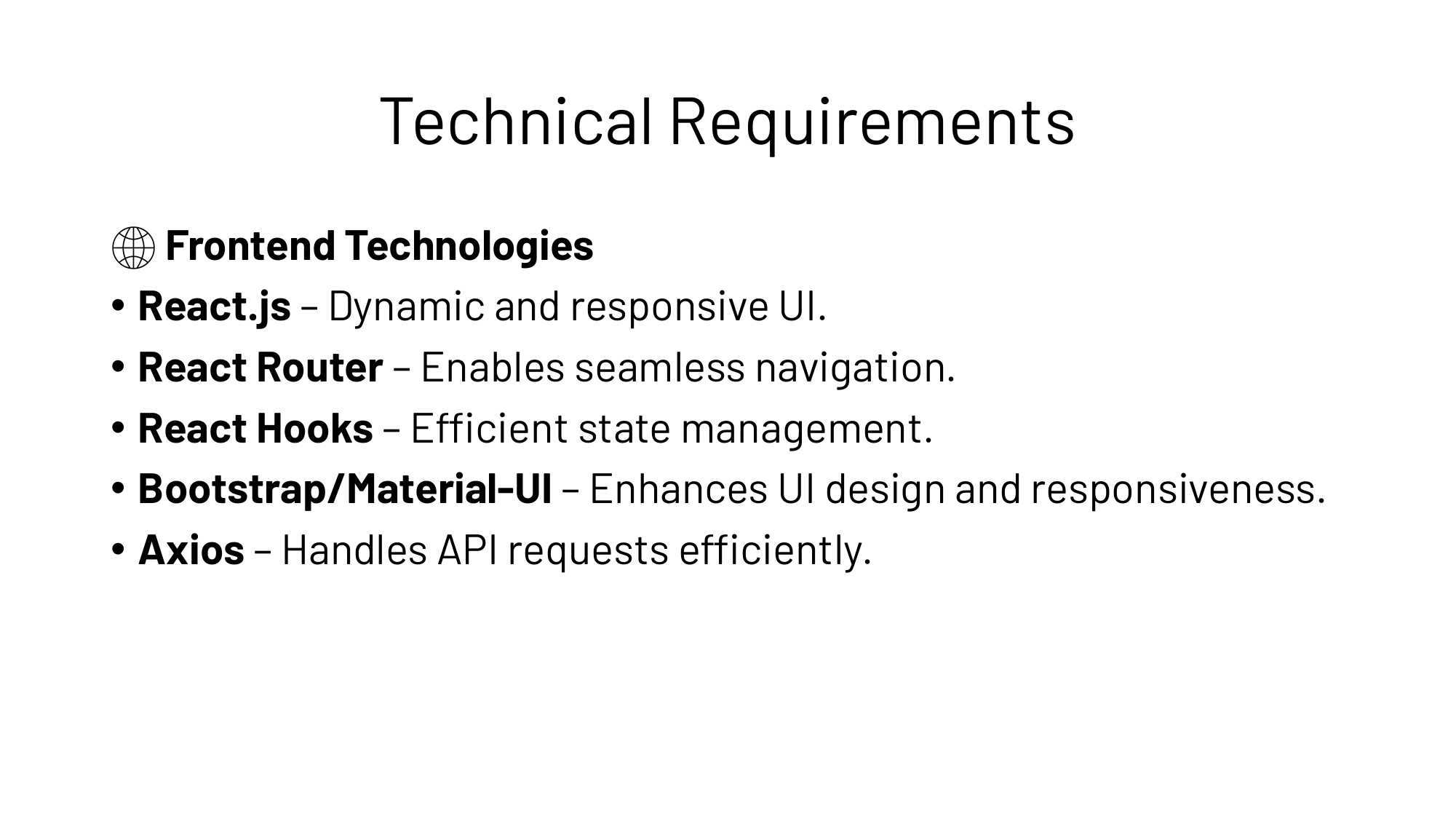

# Technical Requirements
🌐 Frontend Technologies
React.js – Dynamic and responsive UI.
React Router – Enables seamless navigation.
React Hooks – Efficient state management.
Bootstrap/Material-UI – Enhances UI design and responsiveness.
Axios – Handles API requests efficiently.